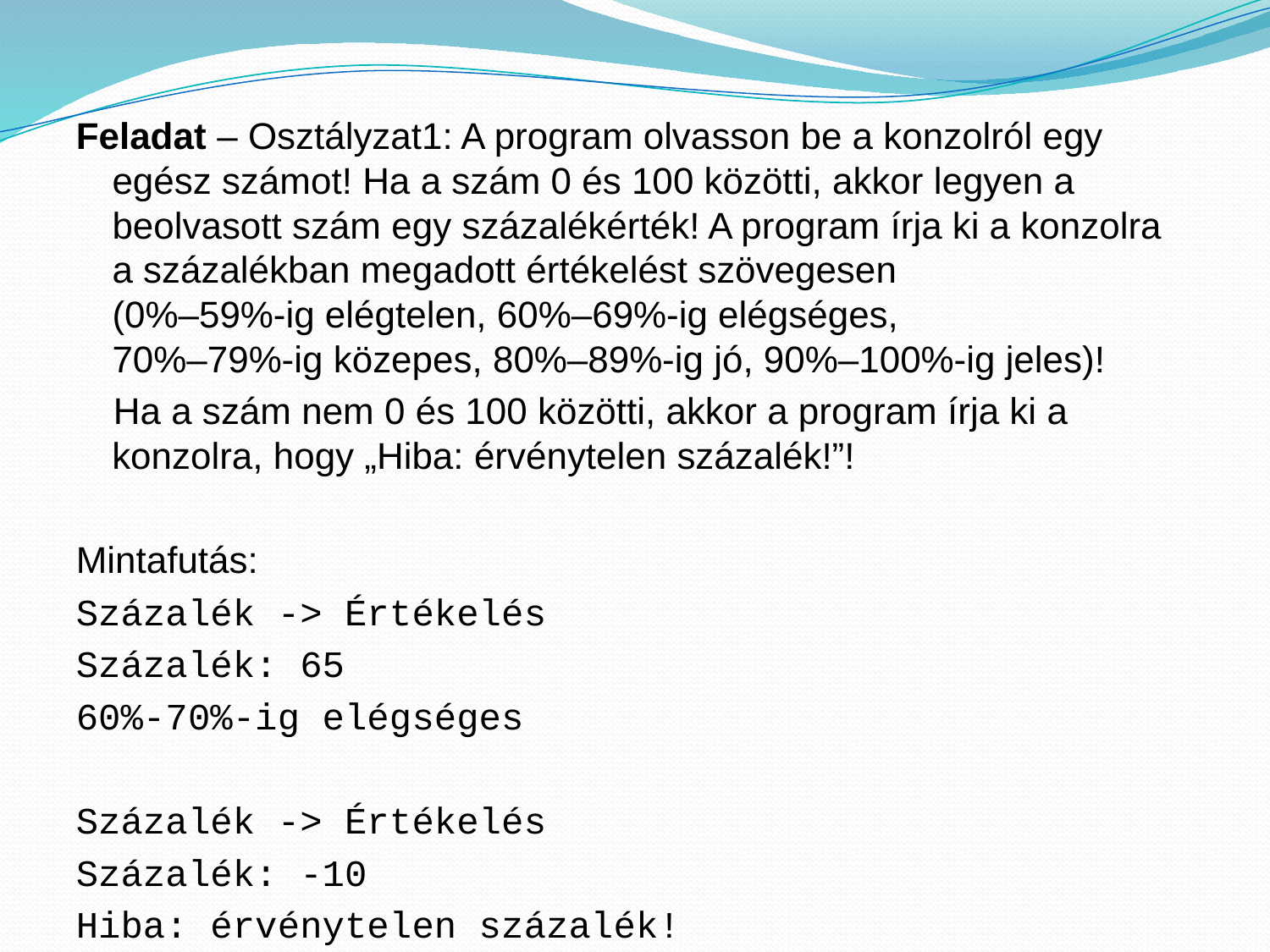

Feladat – Osztályzat1: A program olvasson be a konzolról egy egész számot! Ha a szám 0 és 100 közötti, akkor legyen a beolvasott szám egy százalékérték! A program írja ki a konzolra a százalékban megadott értékelést szövegesen
(0%–59%-ig elégtelen, 60%–69%-ig elégséges,
70%–79%-ig közepes, 80%–89%-ig jó, 90%–100%-ig jeles)!
Ha a szám nem 0 és 100 közötti, akkor a program írja ki a konzolra, hogy „Hiba: érvénytelen százalék!”!

Mintafutás:
Százalék -> Értékelés
Százalék: 65
60%-70%-ig elégséges

Százalék -> Értékelés
Százalék: -10
Hiba: érvénytelen százalék!